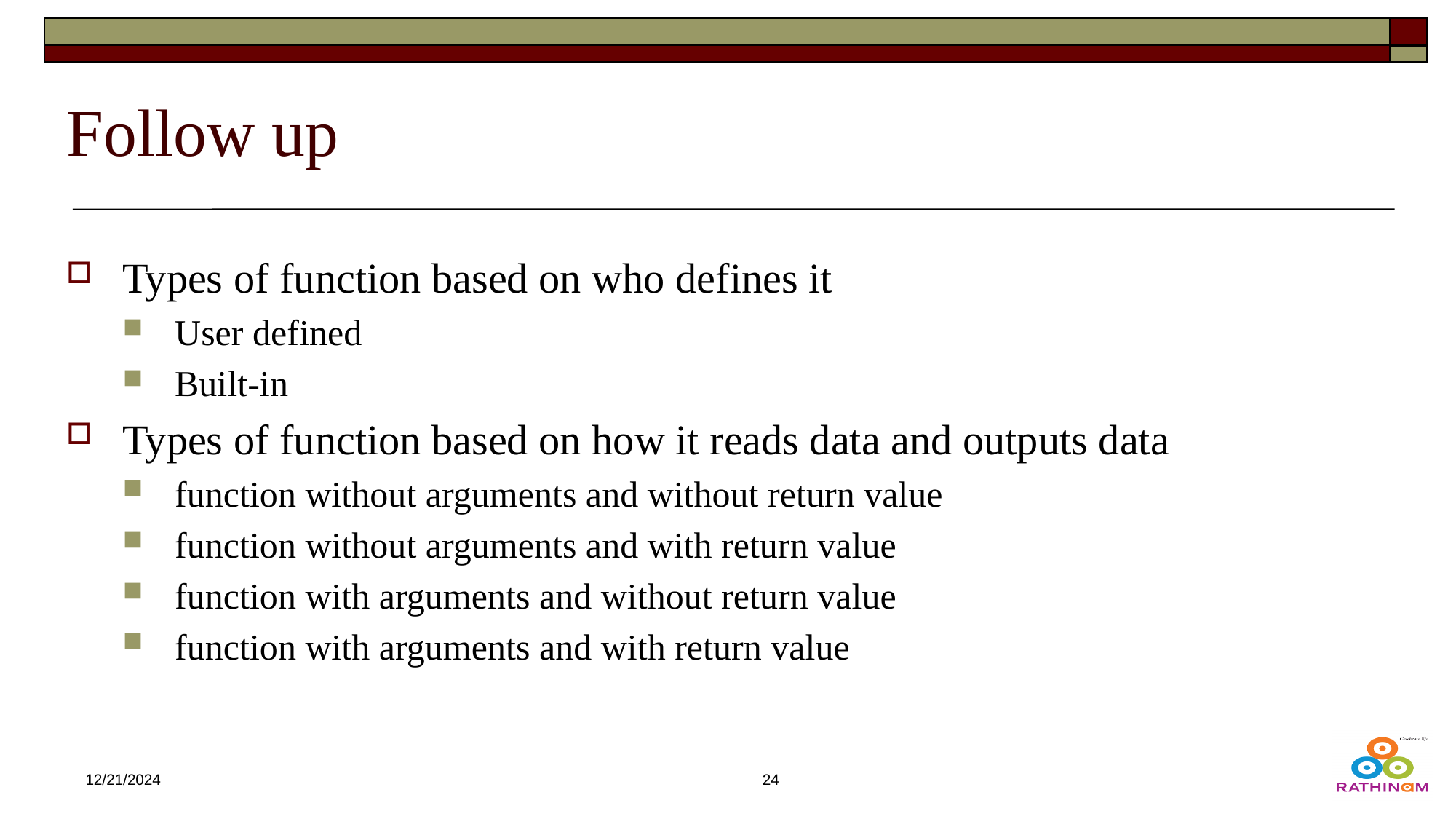

# Follow up
Types of function based on who defines it
User defined
Built-in
Types of function based on how it reads data and outputs data
function without arguments and without return value
function without arguments and with return value
function with arguments and without return value
function with arguments and with return value

12/21/2024
24